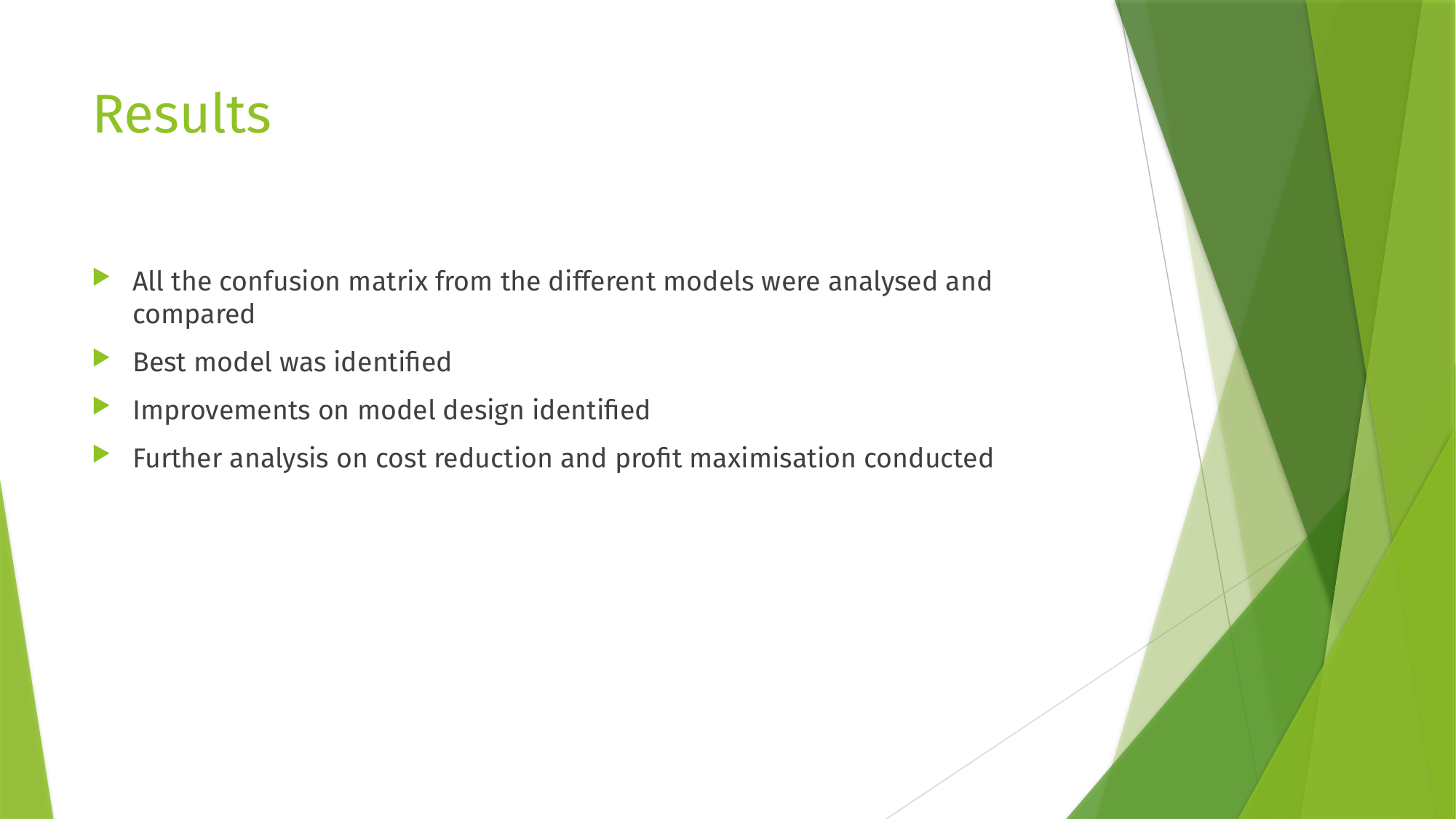

# Results
All the confusion matrix from the different models were analysed and compared
Best model was identified
Improvements on model design identified
Further analysis on cost reduction and profit maximisation conducted